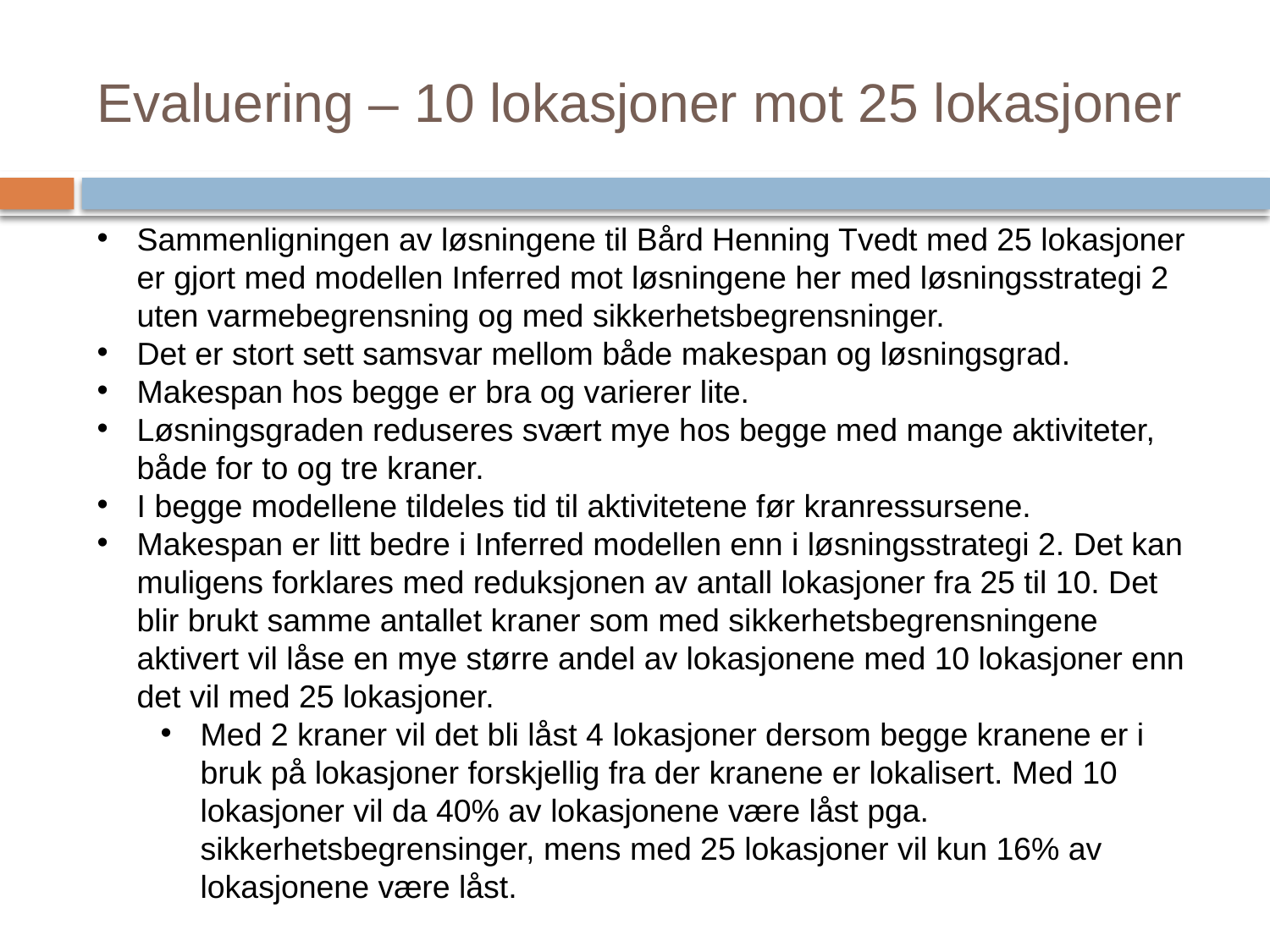

# Evaluering – 10 lokasjoner mot 25 lokasjoner
Sammenligningen av løsningene til Bård Henning Tvedt med 25 lokasjoner er gjort med modellen Inferred mot løsningene her med løsningsstrategi 2 uten varmebegrensning og med sikkerhetsbegrensninger.
Det er stort sett samsvar mellom både makespan og løsningsgrad.
Makespan hos begge er bra og varierer lite.
Løsningsgraden reduseres svært mye hos begge med mange aktiviteter, både for to og tre kraner.
I begge modellene tildeles tid til aktivitetene før kranressursene.
Makespan er litt bedre i Inferred modellen enn i løsningsstrategi 2. Det kan muligens forklares med reduksjonen av antall lokasjoner fra 25 til 10. Det blir brukt samme antallet kraner som med sikkerhetsbegrensningene aktivert vil låse en mye større andel av lokasjonene med 10 lokasjoner enn det vil med 25 lokasjoner.
Med 2 kraner vil det bli låst 4 lokasjoner dersom begge kranene er i bruk på lokasjoner forskjellig fra der kranene er lokalisert. Med 10 lokasjoner vil da 40% av lokasjonene være låst pga. sikkerhetsbegrensinger, mens med 25 lokasjoner vil kun 16% av lokasjonene være låst.